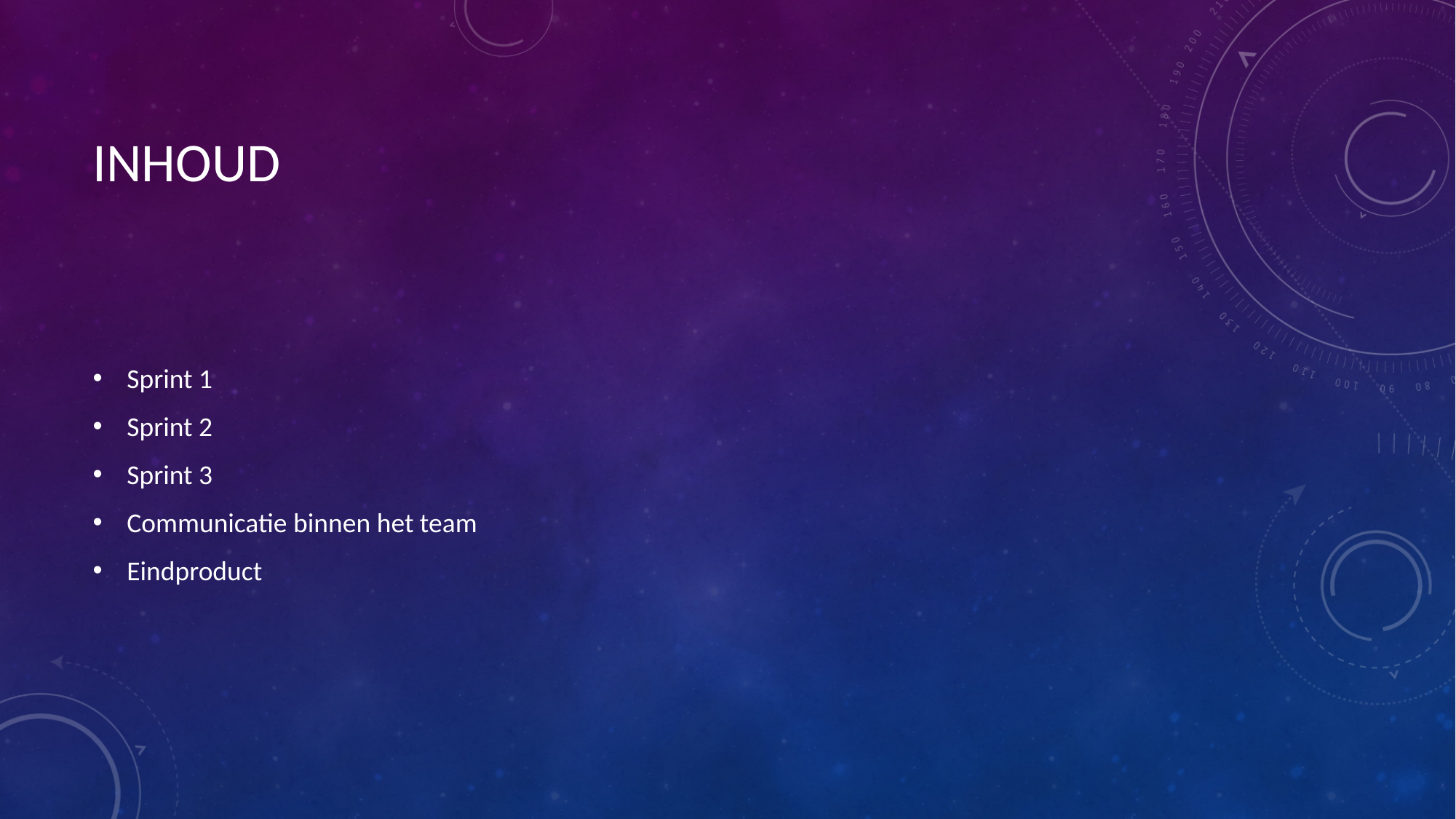

# Inhoud
Sprint 1
Sprint 2
Sprint 3
Communicatie binnen het team
Eindproduct